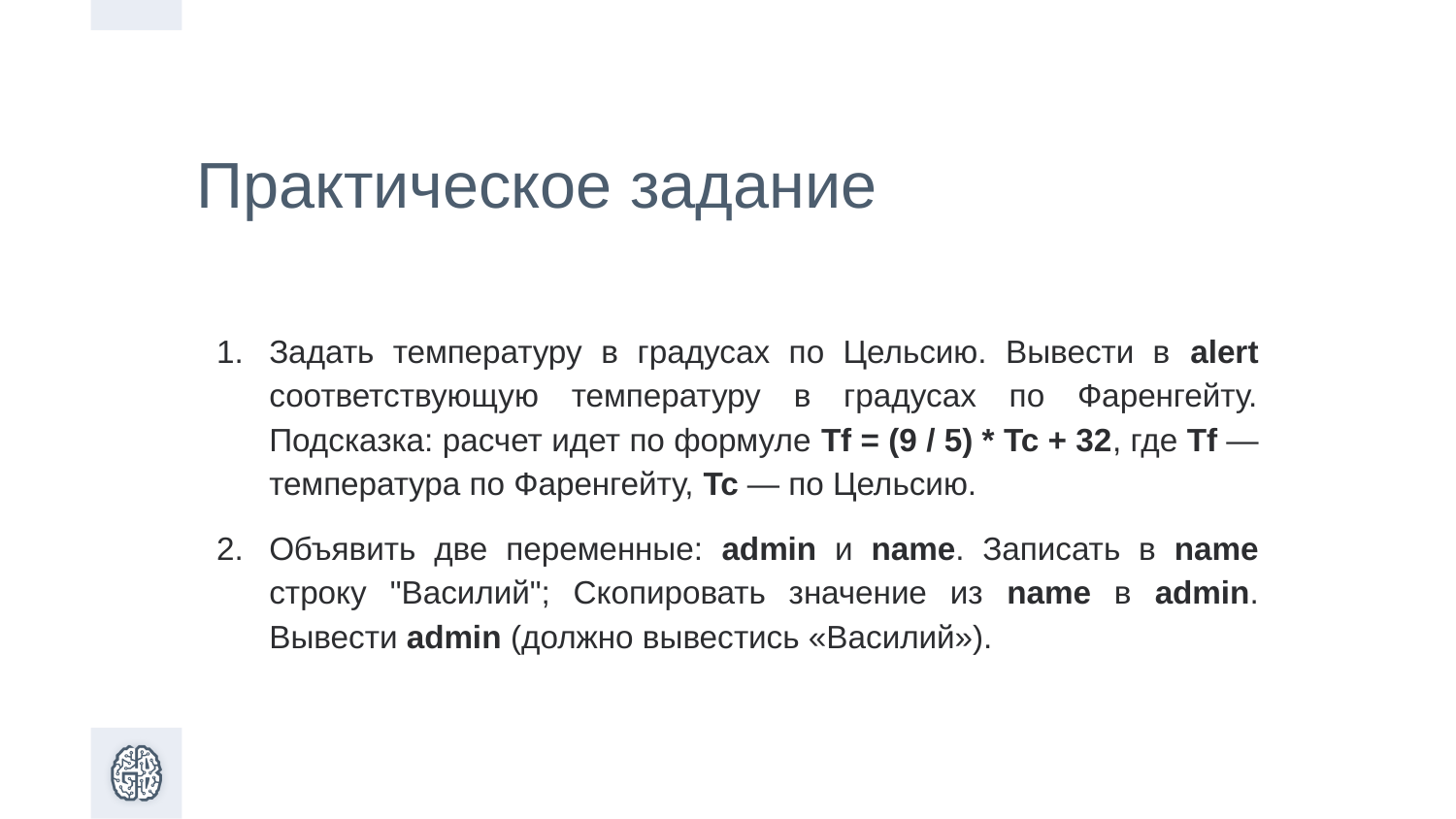

Практическое задание
Задать температуру в градусах по Цельсию. Вывести в alert соответствующую температуру в градусах по Фаренгейту. Подсказка: расчет идет по формуле Tf = (9 / 5) * Tc + 32, где Tf — температура по Фаренгейту, Tc — по Цельсию.
Объявить две переменные: admin и name. Записать в name строку "Василий"; Скопировать значение из name в admin. Вывести admin (должно вывестись «Василий»).